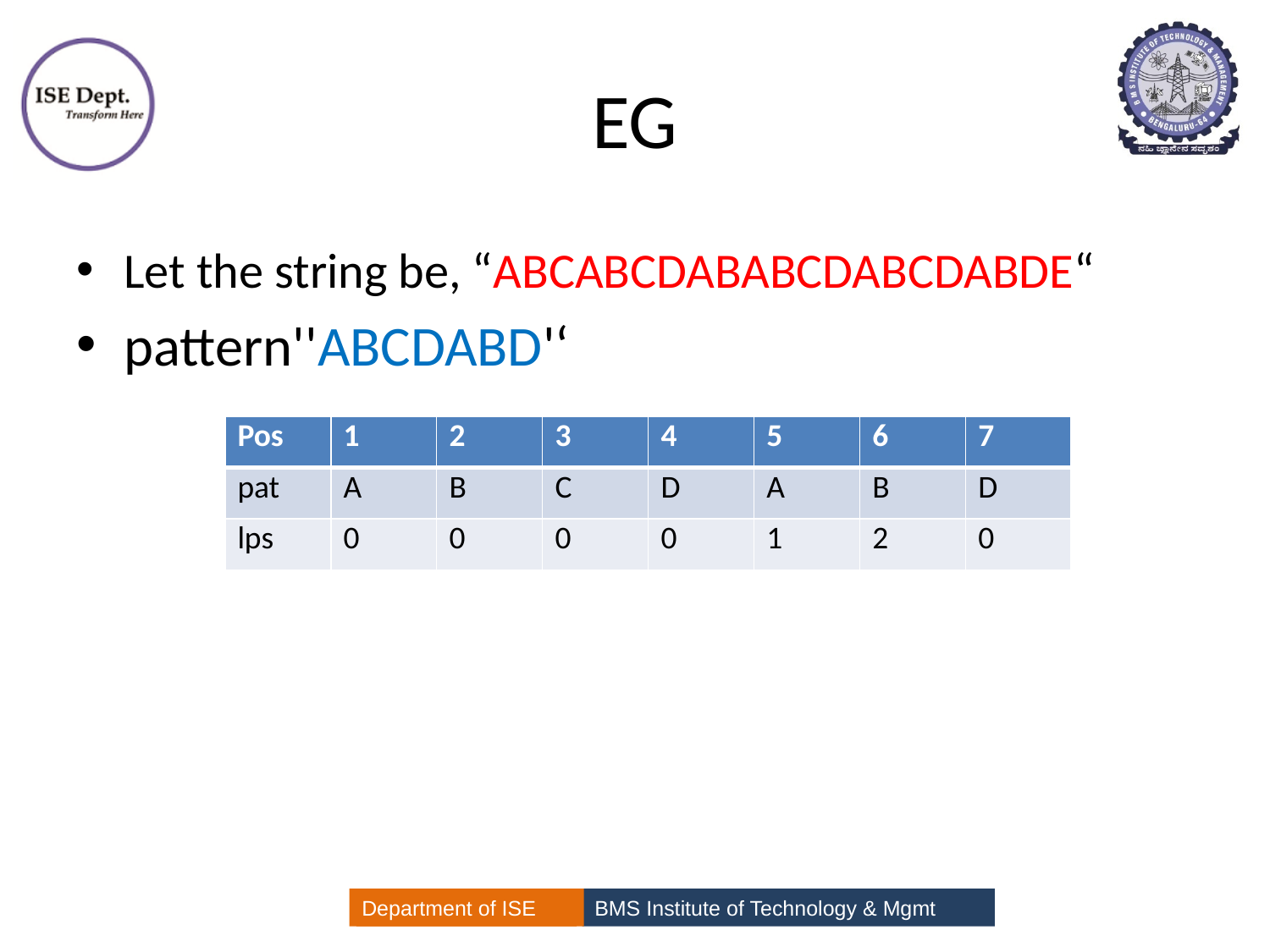

# EG
Let the string be, “ABCABCDABABCDABCDABDE“
pattern''ABCDABD'‘

| Pos | 1 | 2 | 3 | 4 | 5 | 6 | 7 |
| --- | --- | --- | --- | --- | --- | --- | --- |
| pat | A | B | C | D | A | B | D |
| lps | 0 | 0 | 0 | 0 | 1 | 2 | 0 |